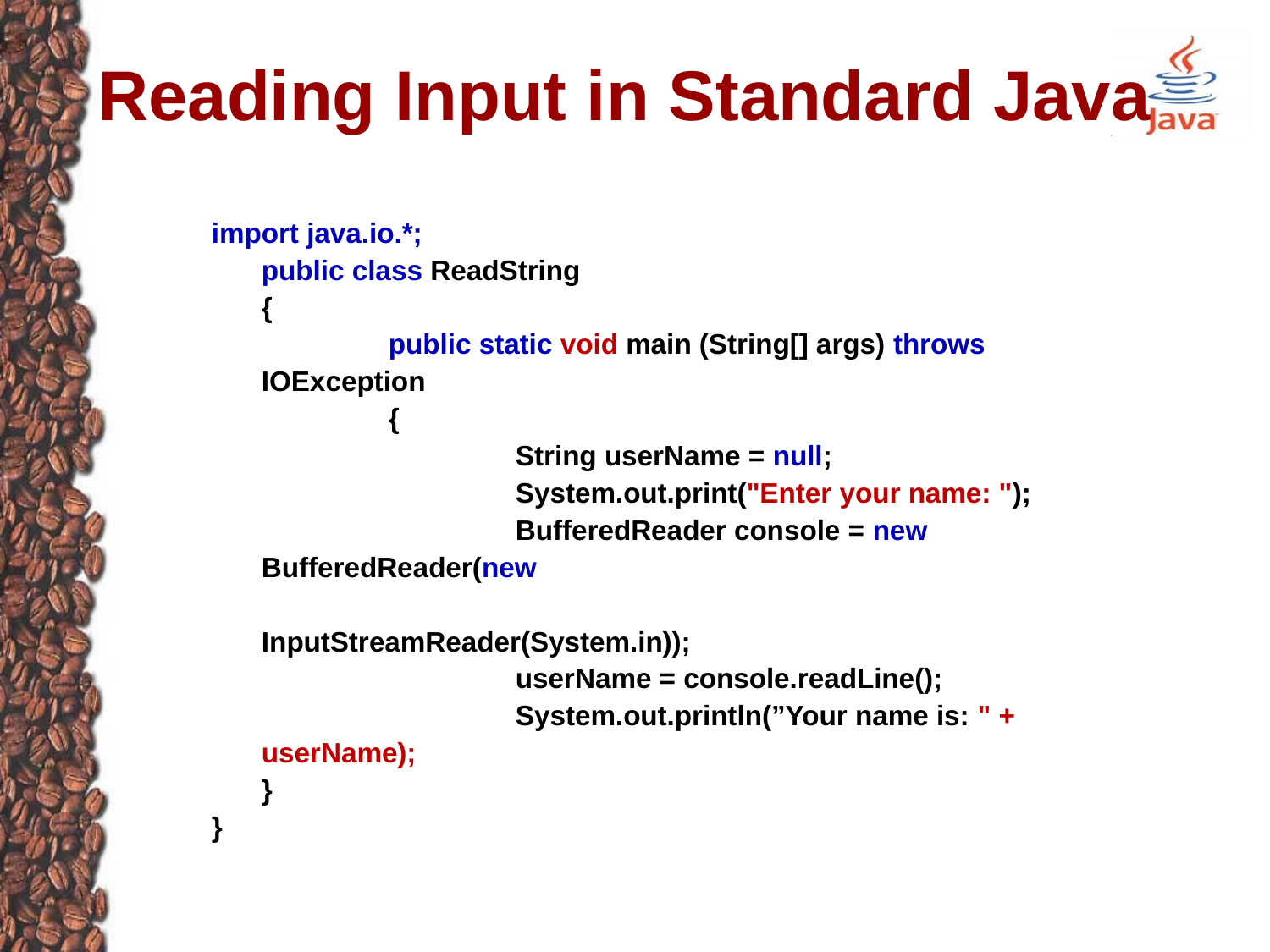

# Reading Input in Standard Java
import java.io.*;
	public class ReadString
	{
		public static void main (String[] args) throws IOException
		{
			String userName = null;
			System.out.print("Enter your name: ");
			BufferedReader console = new BufferedReader(new
					  InputStreamReader(System.in));
			userName = console.readLine();
		System.out.println(”Your name is: " + userName);
 	}
}